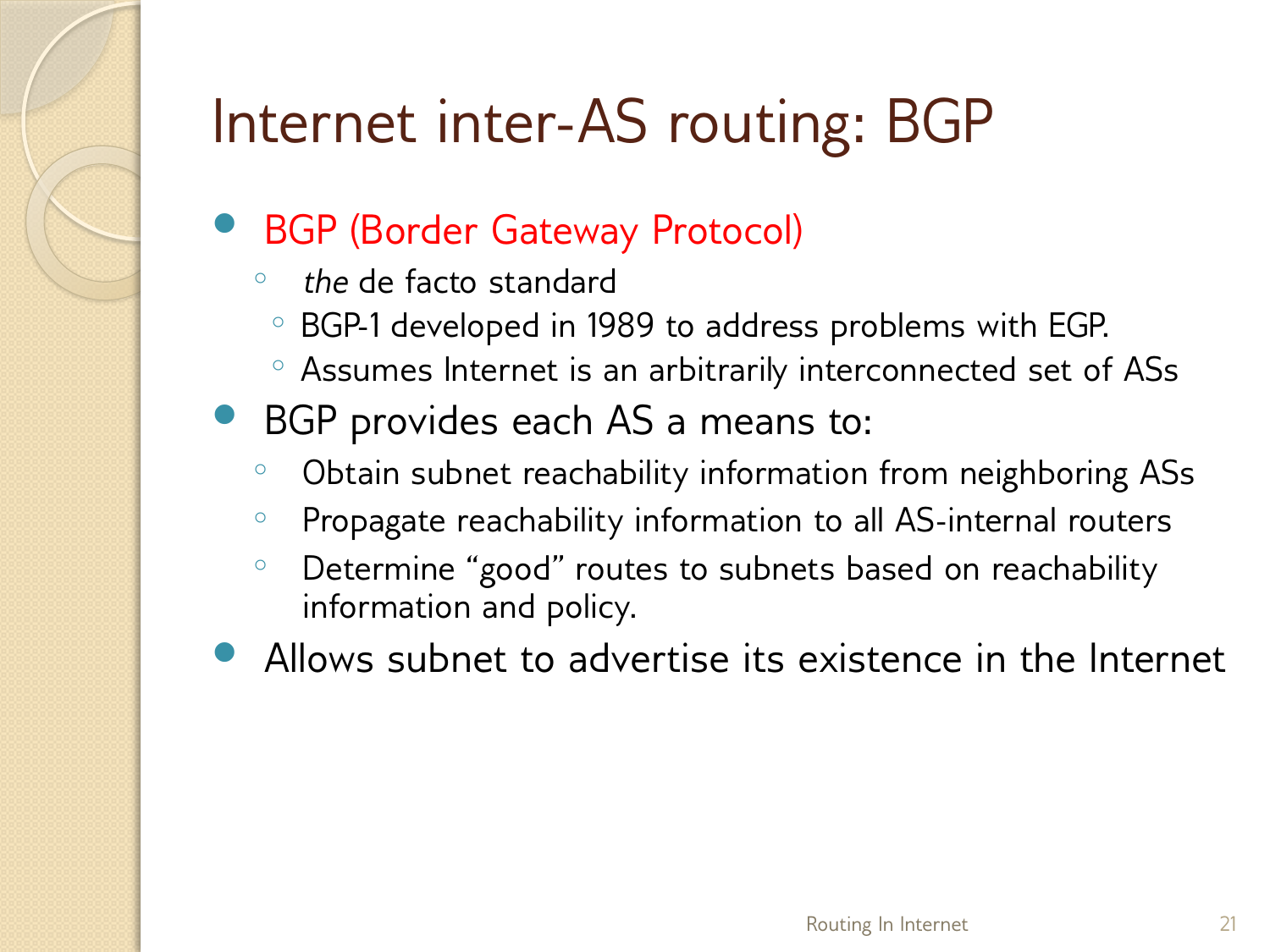

# Internet inter-AS routing: BGP
BGP (Border Gateway Protocol)
the de facto standard
BGP-1 developed in 1989 to address problems with EGP.
Assumes Internet is an arbitrarily interconnected set of ASs
BGP provides each AS a means to:
Obtain subnet reachability information from neighboring ASs
Propagate reachability information to all AS-internal routers
Determine “good” routes to subnets based on reachability information and policy.
Allows subnet to advertise its existence in the Internet
Routing In Internet
21